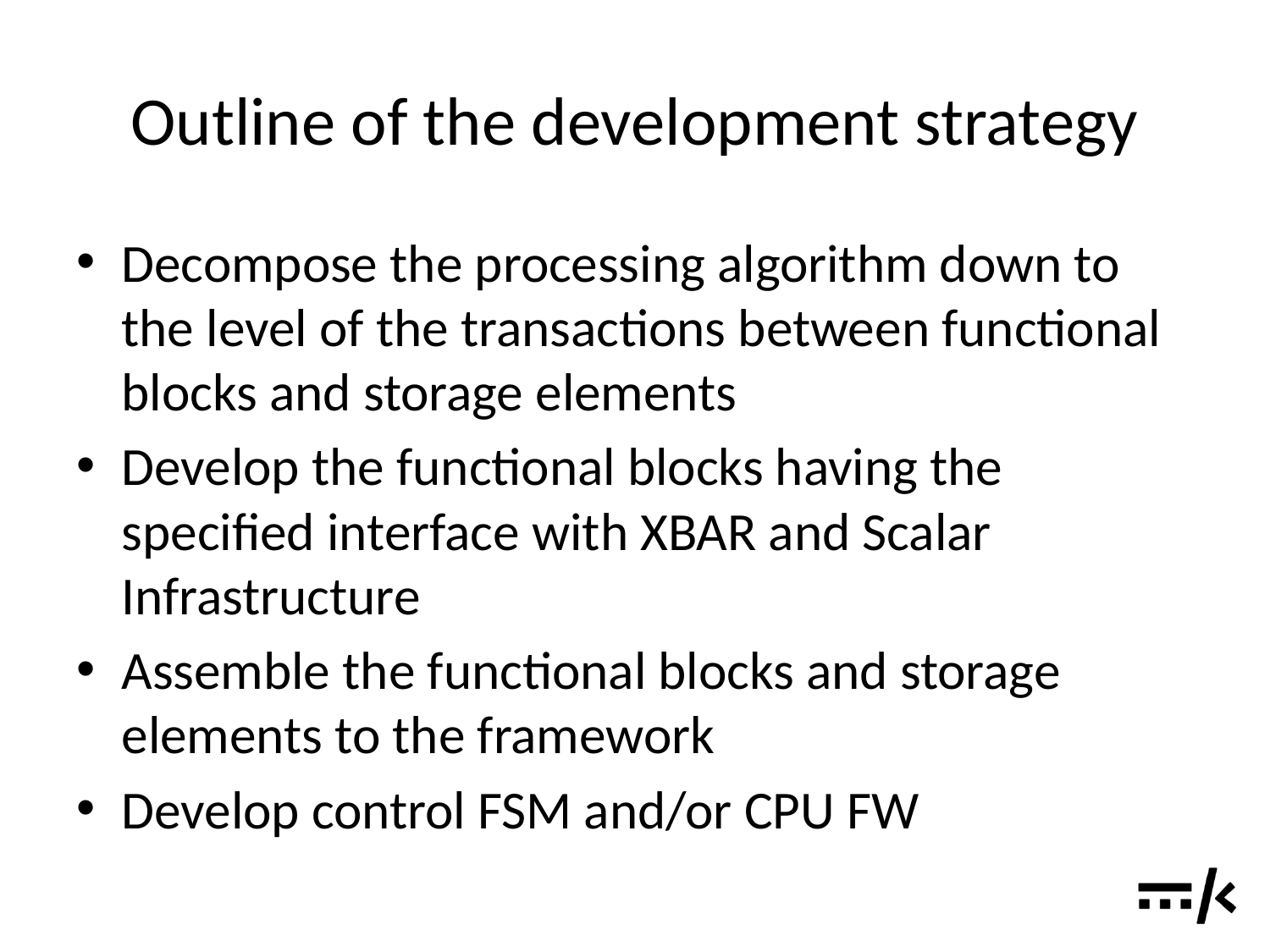

# Outline of the development strategy
Decompose the processing algorithm down to the level of the transactions between functional blocks and storage elements
Develop the functional blocks having the specified interface with XBAR and Scalar Infrastructure
Assemble the functional blocks and storage elements to the framework
Develop control FSM and/or CPU FW